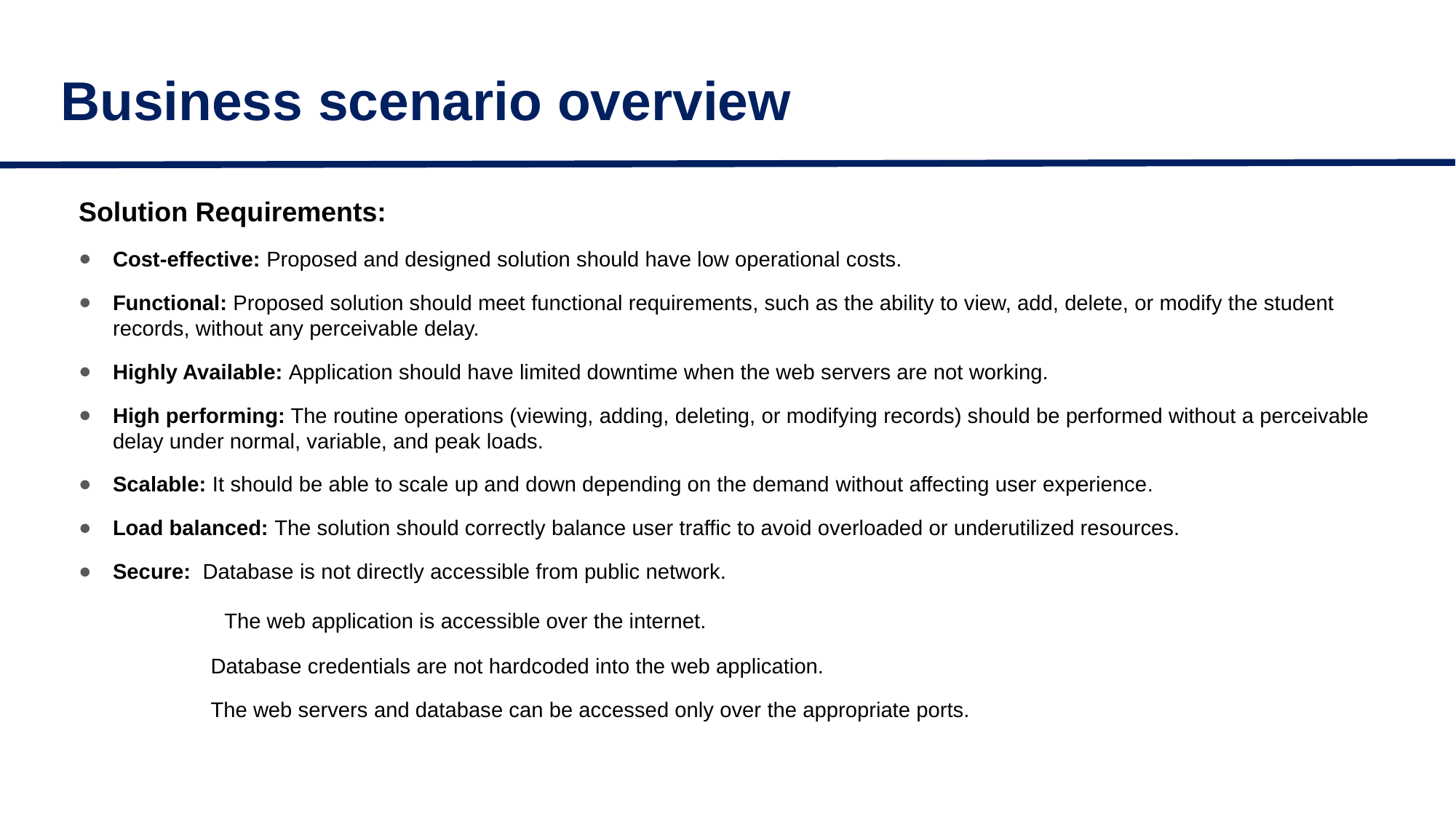

# Business scenario overview
Solution Requirements:
Cost-effective: Proposed and designed solution should have low operational costs.
Functional: Proposed solution should meet functional requirements, such as the ability to view, add, delete, or modify the student        records, without any perceivable delay.
Highly Available: Application should have limited downtime when the web servers are not working.
High performing: The routine operations (viewing, adding, deleting, or modifying records) should be performed without a perceivable delay under normal, variable, and peak loads.
Scalable: It should be able to scale up and down depending on the demand without affecting user experience.
Load balanced: The solution should correctly balance user traffic to avoid overloaded or underutilized resources.
Secure:  Database is not directly accessible from public network.
	     The web application is accessible over the internet.
                      Database credentials are not hardcoded into the web application.
                      The web servers and database can be accessed only over the appropriate ports.